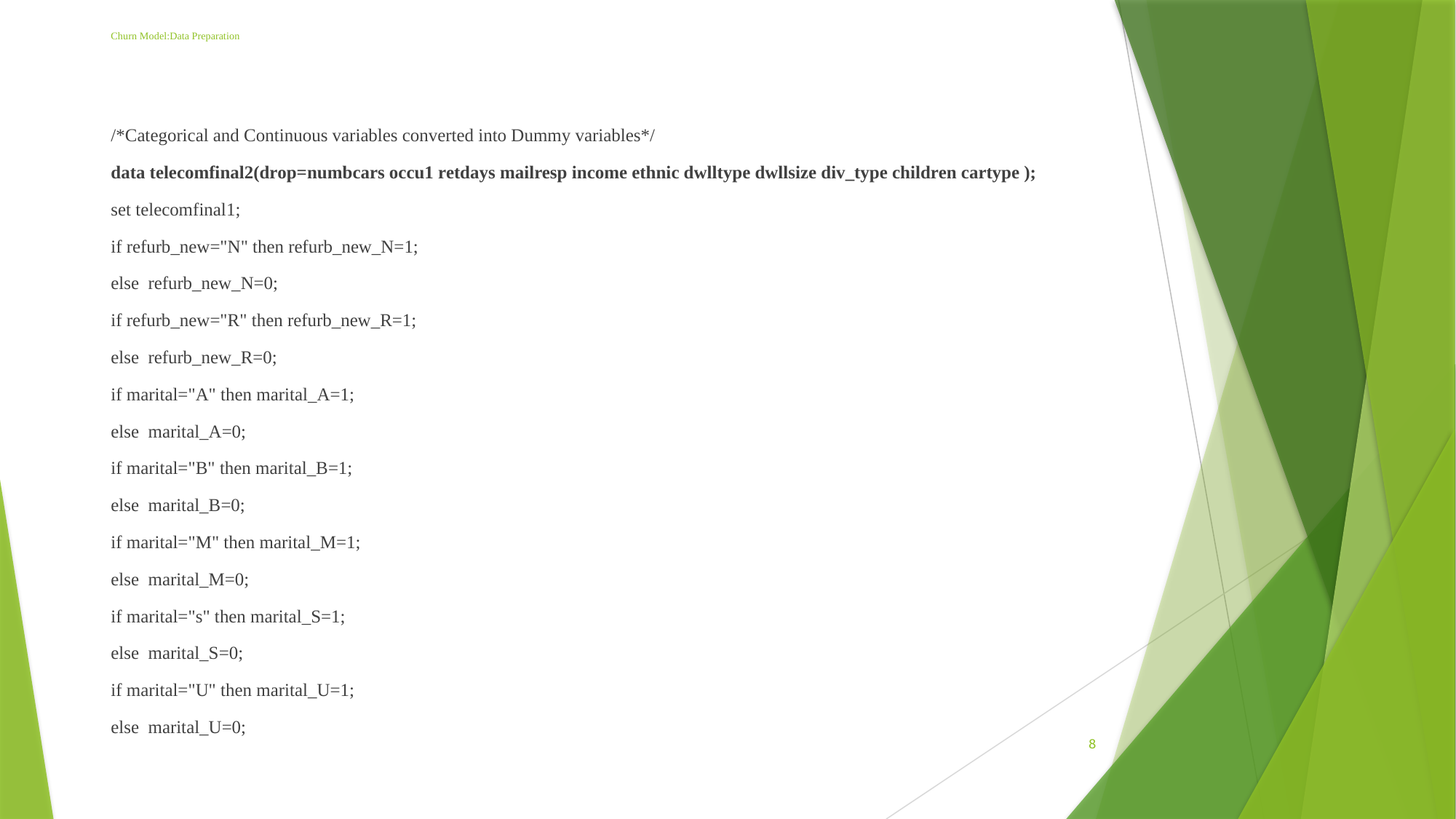

# Churn Model:Data Preparation
/*Categorical and Continuous variables converted into Dummy variables*/
data telecomfinal2(drop=numbcars occu1 retdays mailresp income ethnic dwlltype dwllsize div_type children cartype );
set telecomfinal1;
if refurb_new="N" then refurb_new_N=1;
else  refurb_new_N=0;
if refurb_new="R" then refurb_new_R=1;
else  refurb_new_R=0;
if marital="A" then marital_A=1;
else  marital_A=0;
if marital="B" then marital_B=1;
else  marital_B=0;
if marital="M" then marital_M=1;
else  marital_M=0;
if marital="s" then marital_S=1;
else  marital_S=0;
if marital="U" then marital_U=1;
else  marital_U=0;
8